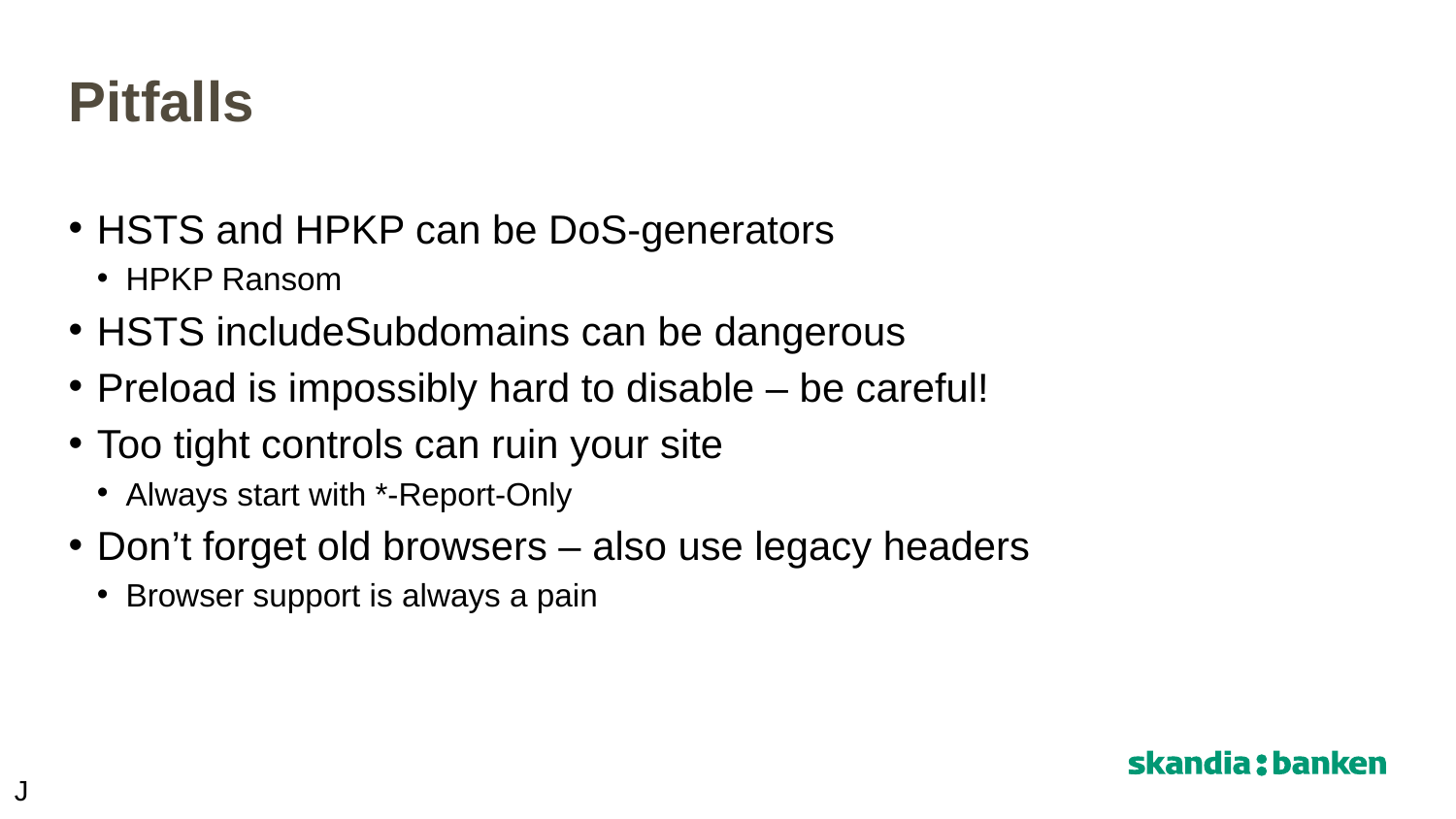

# Pitfalls
HSTS and HPKP can be DoS-generators
HPKP Ransom
HSTS includeSubdomains can be dangerous
Preload is impossibly hard to disable – be careful!
Too tight controls can ruin your site
Always start with *-Report-Only
Don’t forget old browsers – also use legacy headers
Browser support is always a pain

J